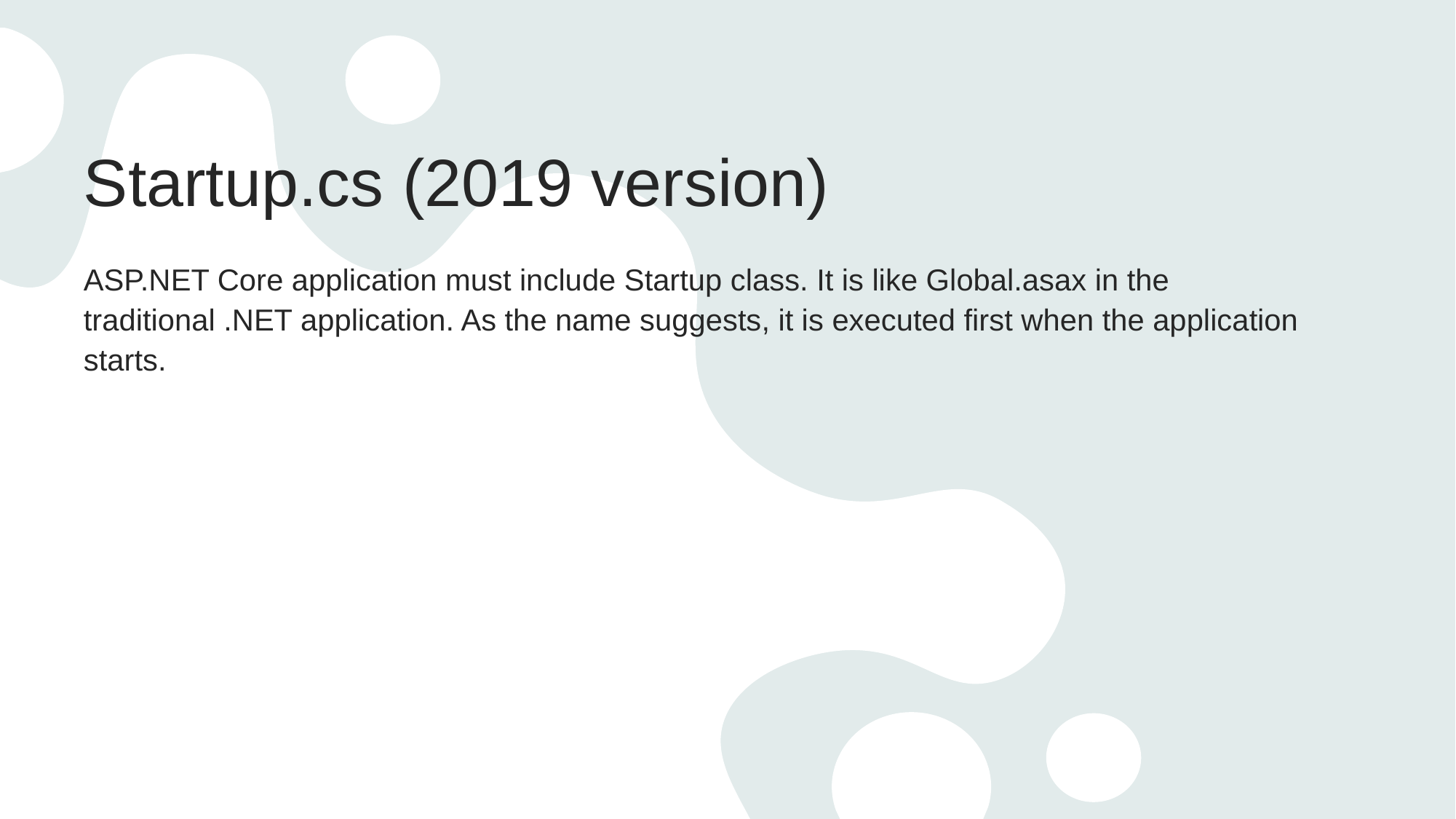

# Startup.cs (2019 version)
ASP.NET Core application must include Startup class. It is like Global.asax in the traditional .NET application. As the name suggests, it is executed first when the application starts.